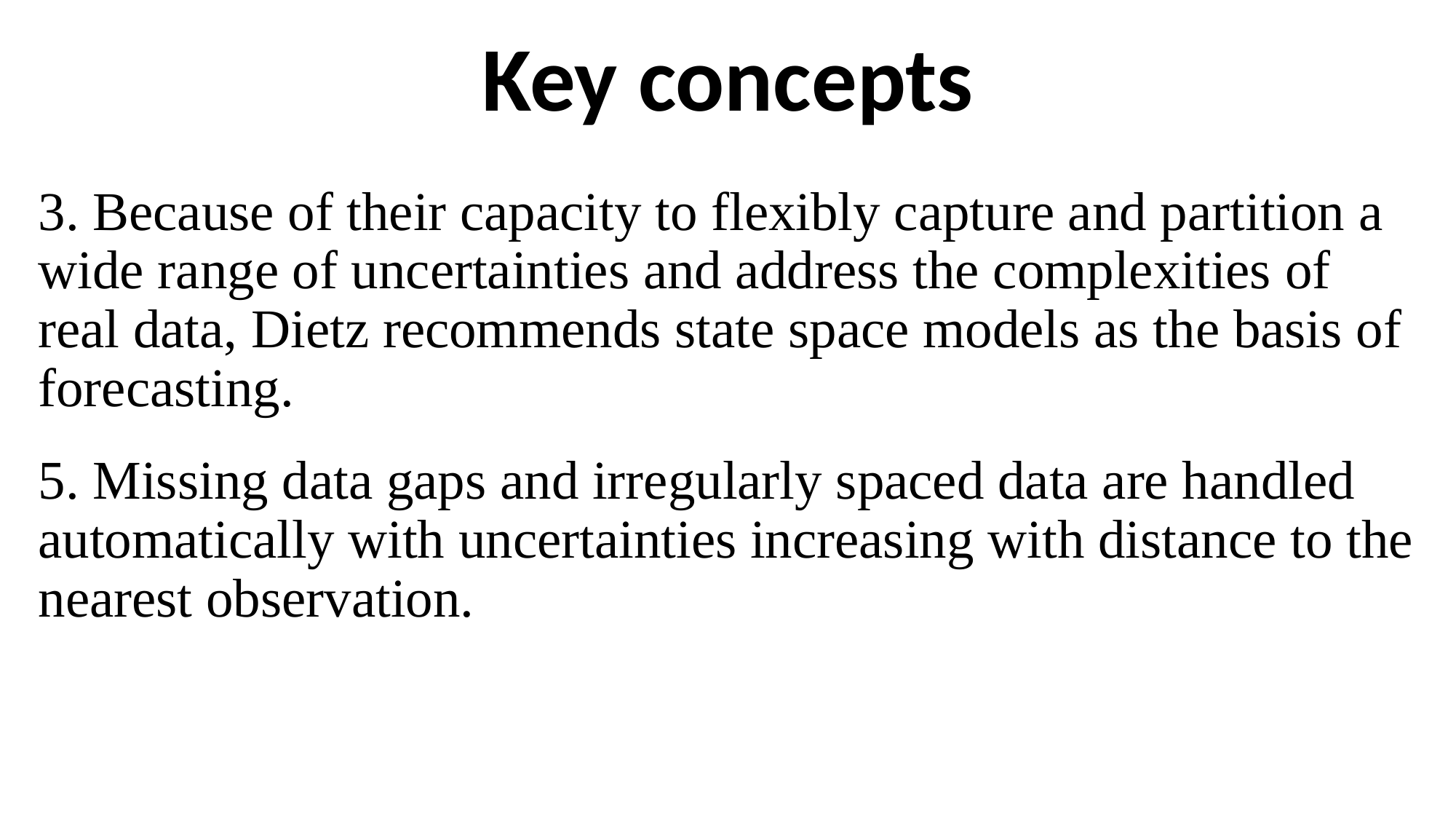

# Key concepts
3. Because of their capacity to flexibly capture and partition a wide range of uncertainties and address the complexities of real data, Dietz recommends state space models as the basis of forecasting.
5. Missing data gaps and irregularly spaced data are handled automatically with uncertainties increasing with distance to the nearest observation.